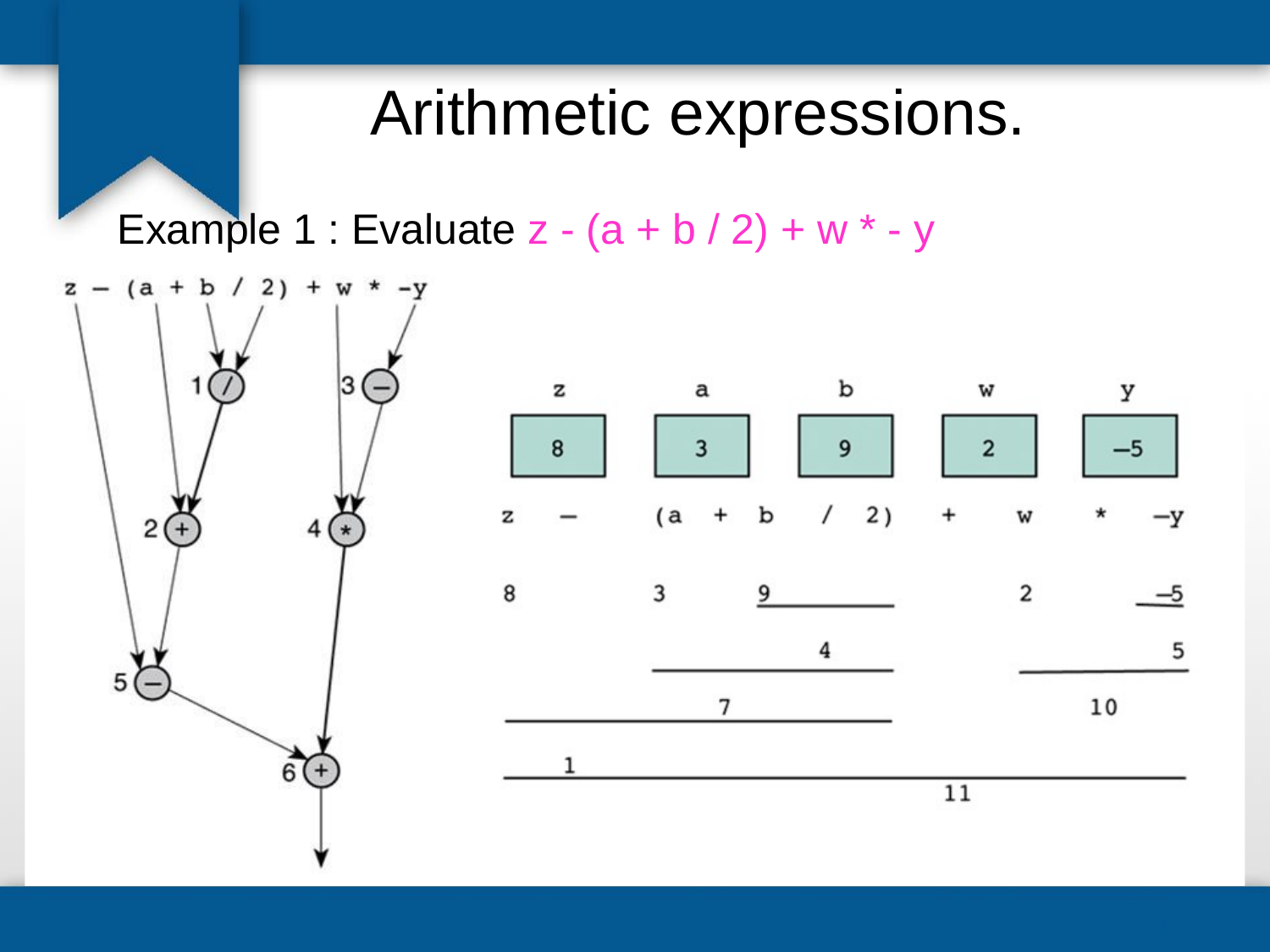

# Arithmetic expressions.
Example 1 : Evaluate z - (a + b / 2) + w * - y